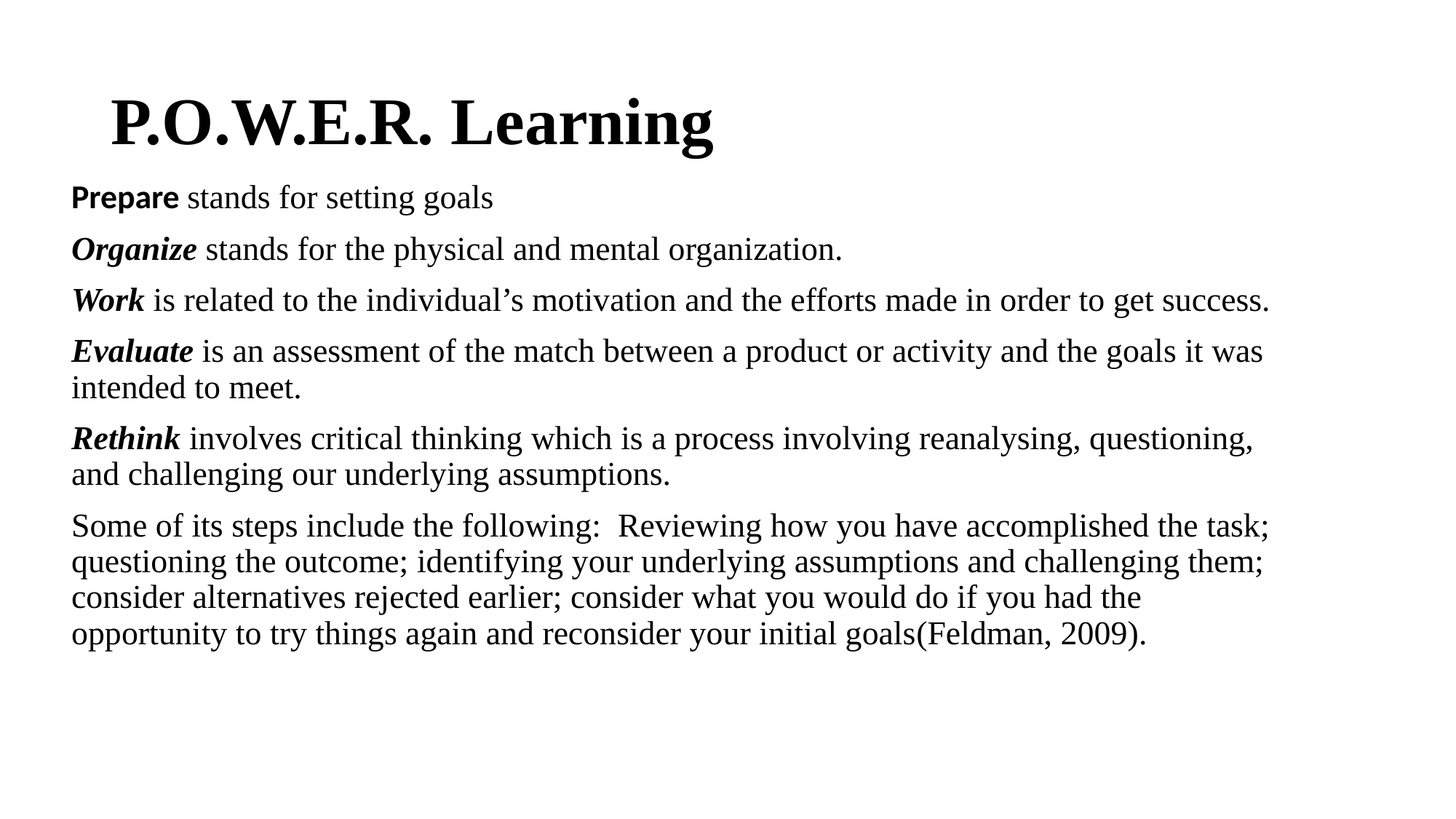

# P.O.W.E.R. Learning
Prepare stands for setting goals
Organize stands for the physical and mental organization.
Work is related to the individual’s motivation and the efforts made in order to get success.
Evaluate is an assessment of the match between a product or activity and the goals it was intended to meet.
Rethink involves critical thinking which is a process involving reanalysing, questioning, and challenging our underlying assumptions.
Some of its steps include the following:  Reviewing how you have accomplished the task; questioning the outcome; identifying your underlying assumptions and challenging them; consider alternatives rejected earlier; consider what you would do if you had the opportunity to try things again and reconsider your initial goals(Feldman, 2009).